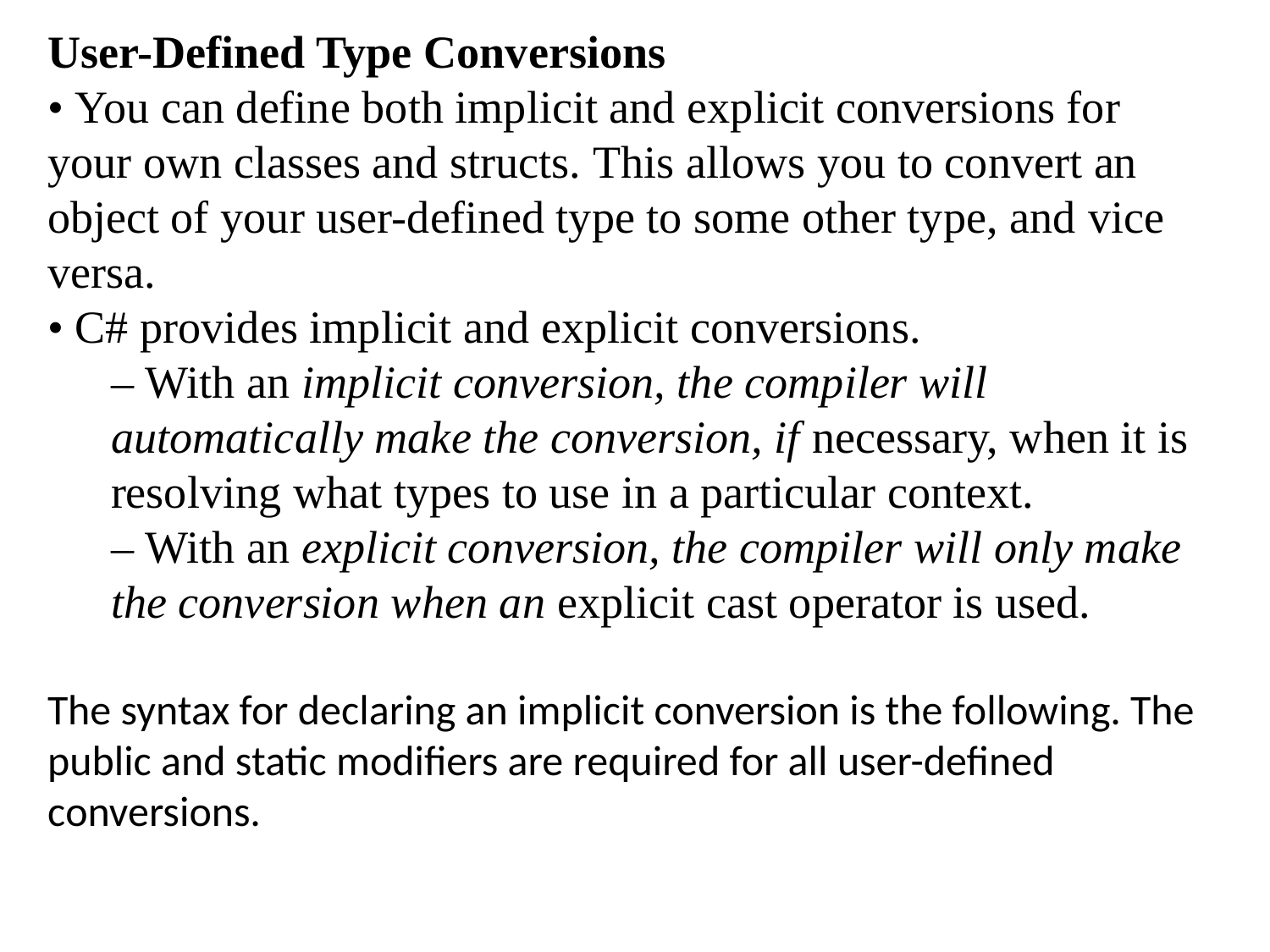

User-Defined Type Conversions
• You can define both implicit and explicit conversions for your own classes and structs. This allows you to convert an object of your user-defined type to some other type, and vice versa.
• C# provides implicit and explicit conversions.
– With an implicit conversion, the compiler will automatically make the conversion, if necessary, when it is resolving what types to use in a particular context.
– With an explicit conversion, the compiler will only make the conversion when an explicit cast operator is used.

The syntax for declaring an implicit conversion is the following. The public and static modifiers are required for all user-defined conversions.